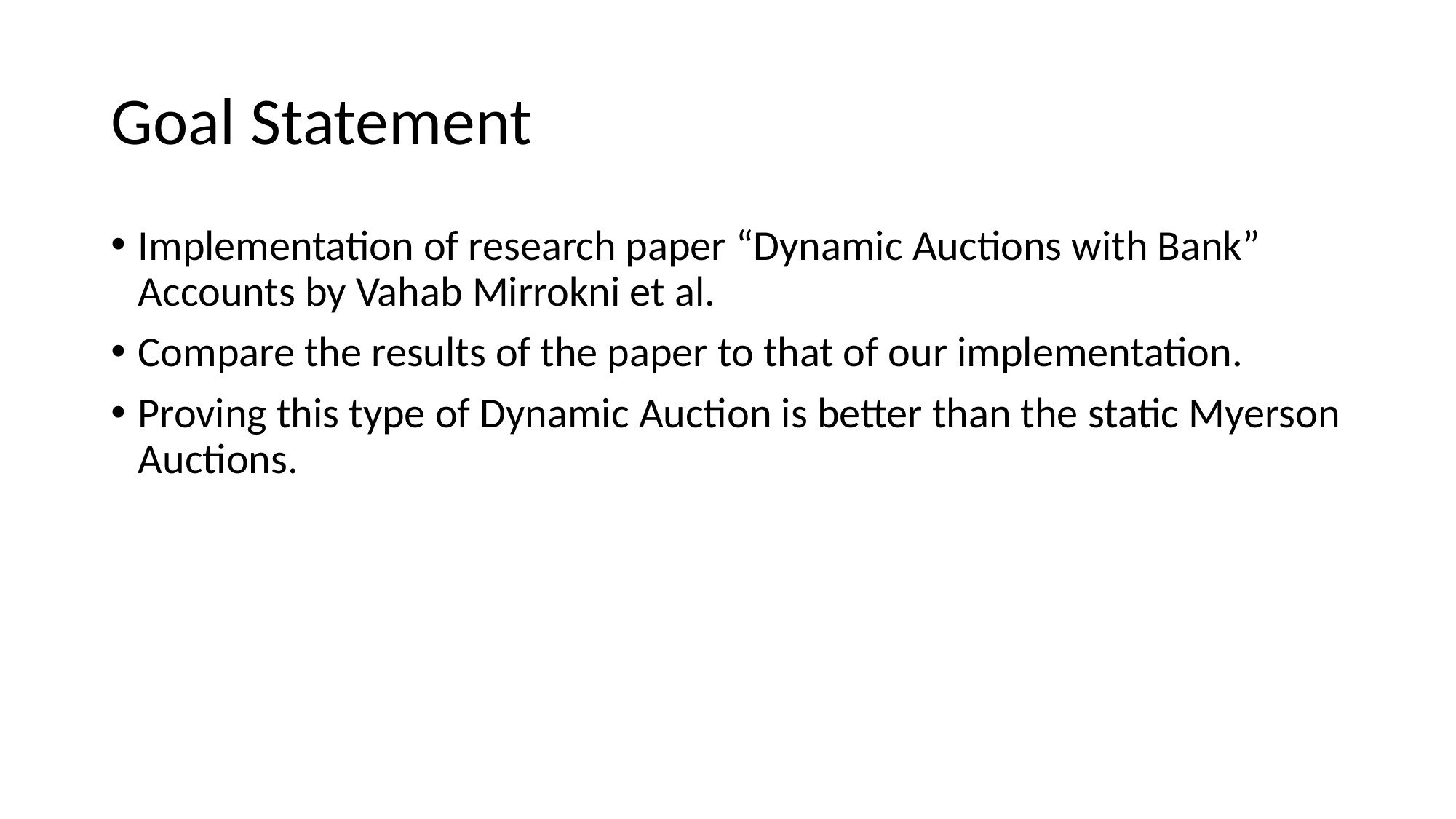

# Goal Statement
Implementation of research paper “Dynamic Auctions with Bank” Accounts by Vahab Mirrokni et al.
Compare the results of the paper to that of our implementation.
Proving this type of Dynamic Auction is better than the static Myerson Auctions.